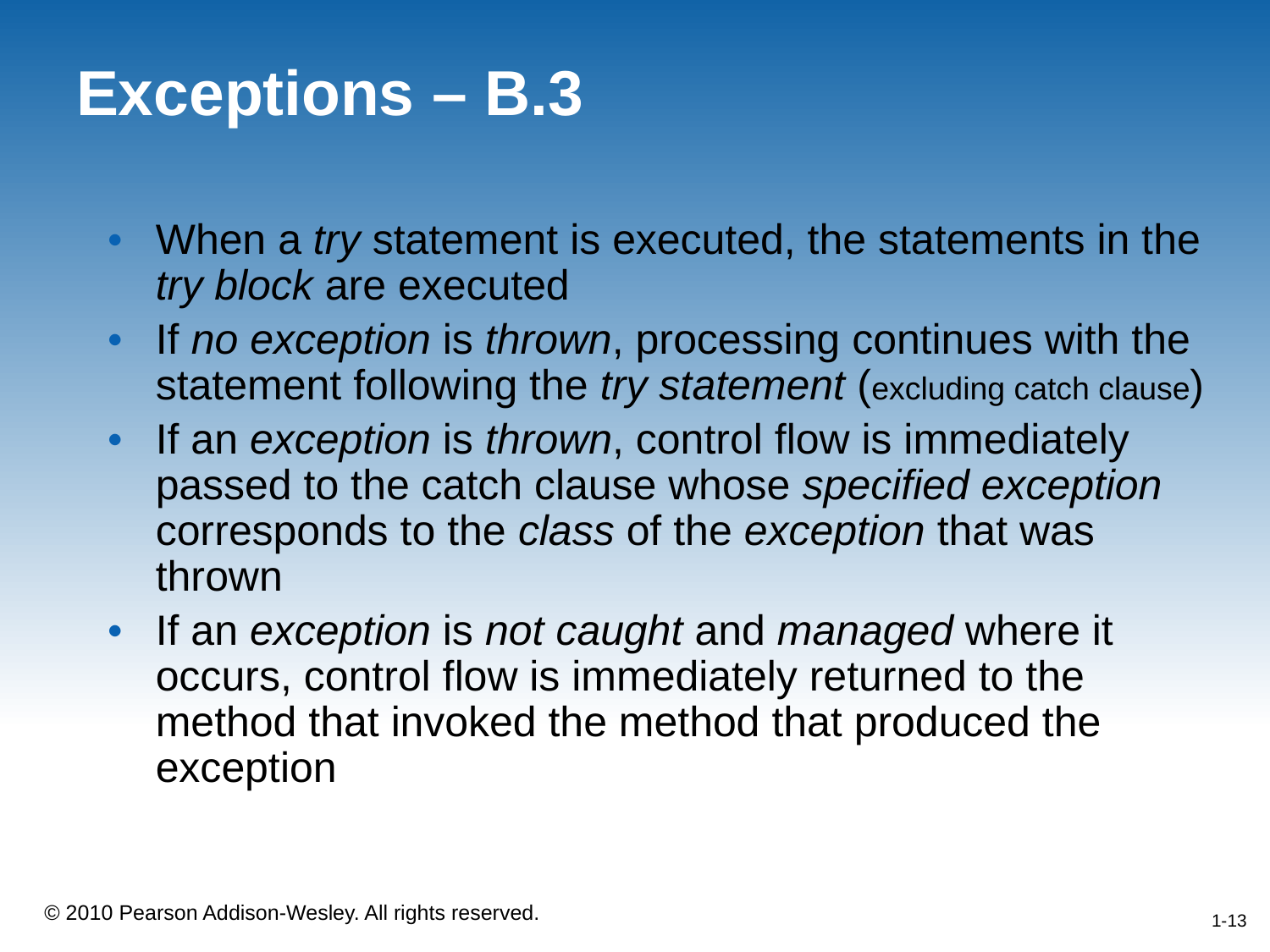

# Exceptions – B.3
When a try statement is executed, the statements in the try block are executed
If no exception is thrown, processing continues with the statement following the try statement (excluding catch clause)
If an exception is thrown, control flow is immediately passed to the catch clause whose specified exception corresponds to the class of the exception that was thrown
If an exception is not caught and managed where it occurs, control flow is immediately returned to the method that invoked the method that produced the exception
1-13